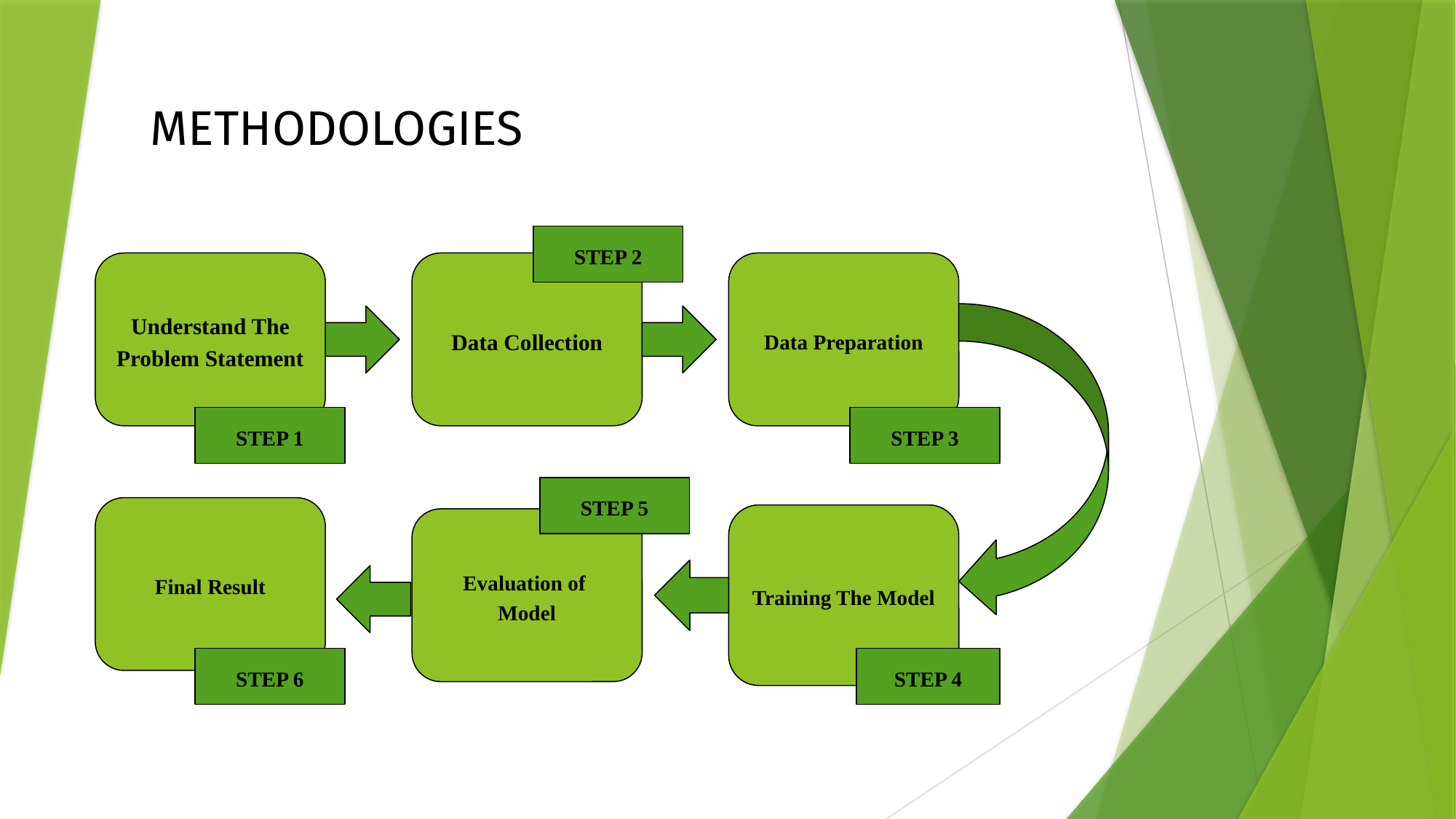

METHODOLOGIES
STEP 2
Understand The Problem Statement
Data Collection
Data Preparation

STEP 1
STEP 3
STEP 5
Final Result
Training The Model
Evaluation of
Model

STEP 6
STEP 4